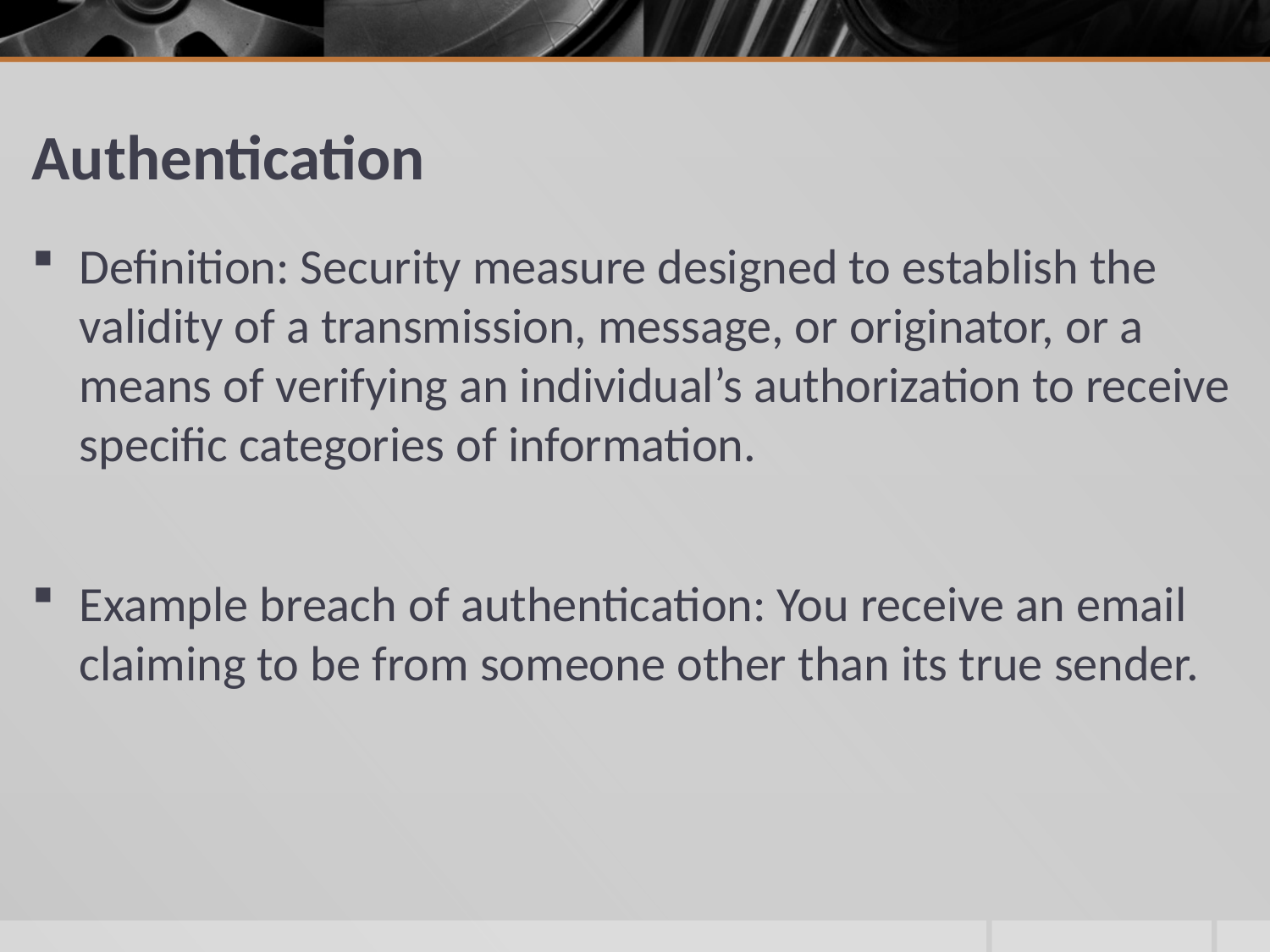

# Authentication
Definition: Security measure designed to establish the validity of a transmission, message, or originator, or a means of verifying an individual’s authorization to receive specific categories of information.

Example breach of authentication: You receive an email claiming to be from someone other than its true sender.